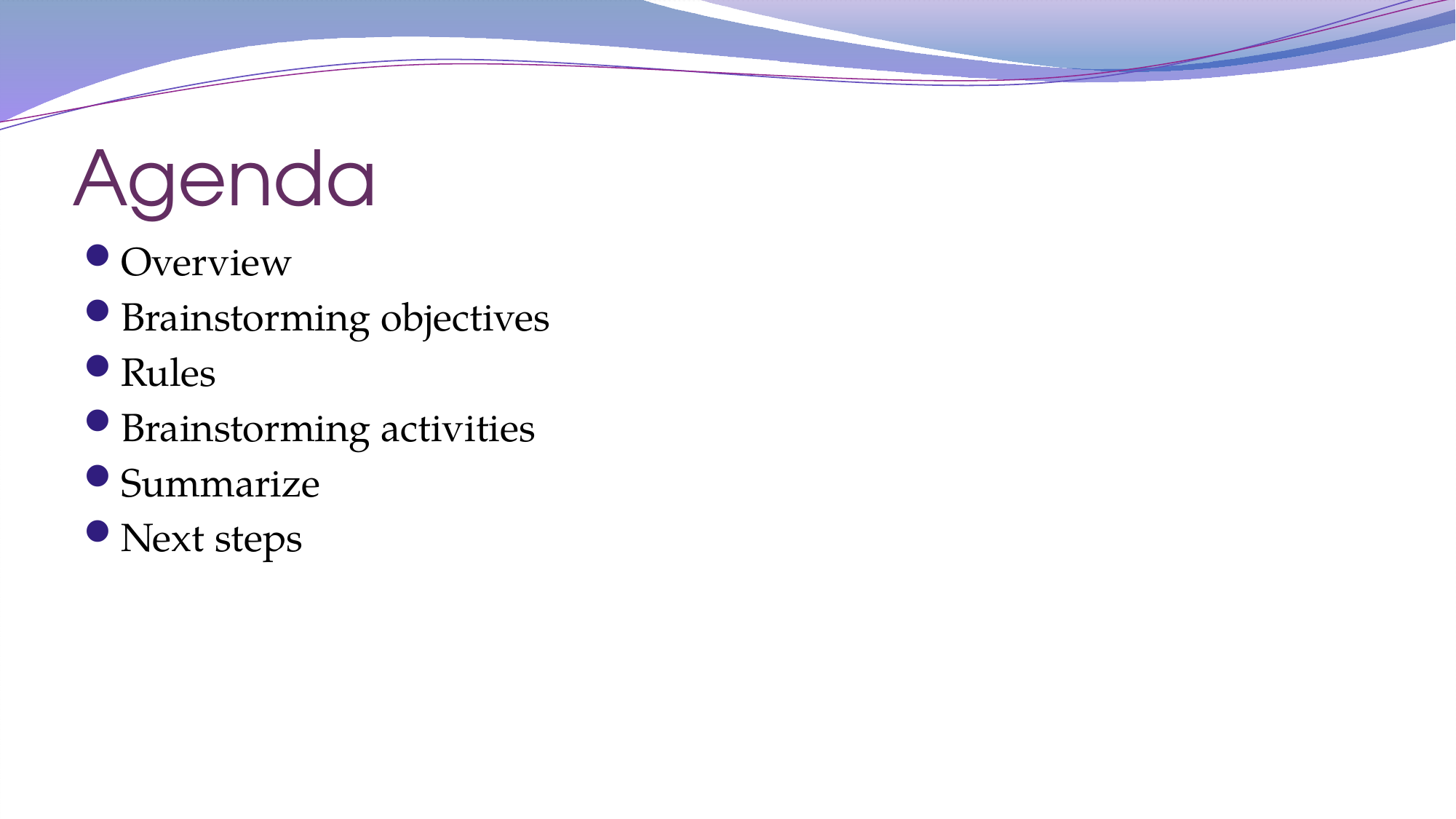

# Agenda
Overview
Brainstorming objectives
Rules
Brainstorming activities
Summarize
Next steps